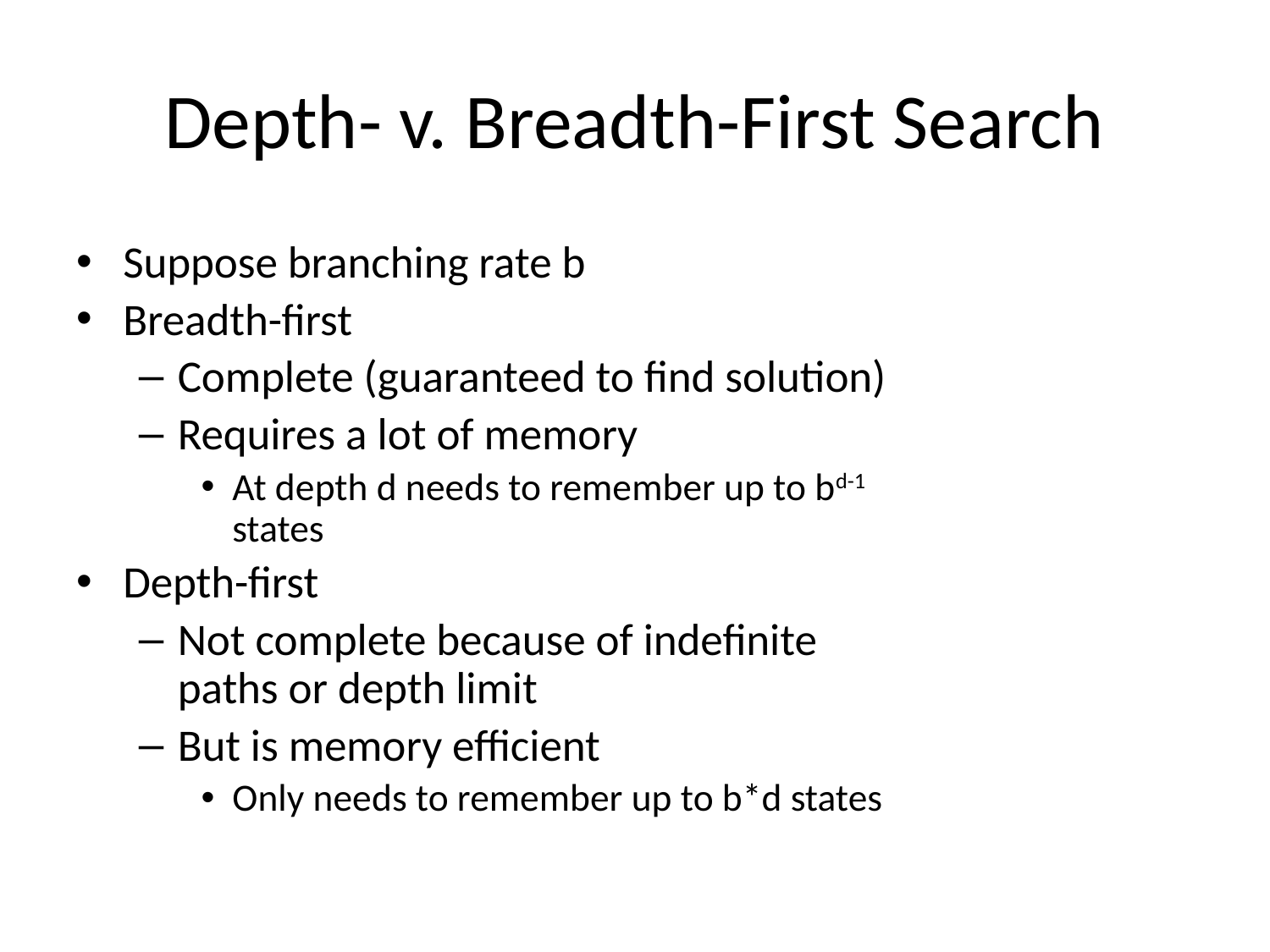

# Depth- v. Breadth-First Search
Suppose branching rate b
Breadth-first
Complete (guaranteed to find solution)
Requires a lot of memory
At depth d needs to remember up to bd-1 states
Depth-first
Not complete because of indefinite paths or depth limit
But is memory efficient
Only needs to remember up to b*d states